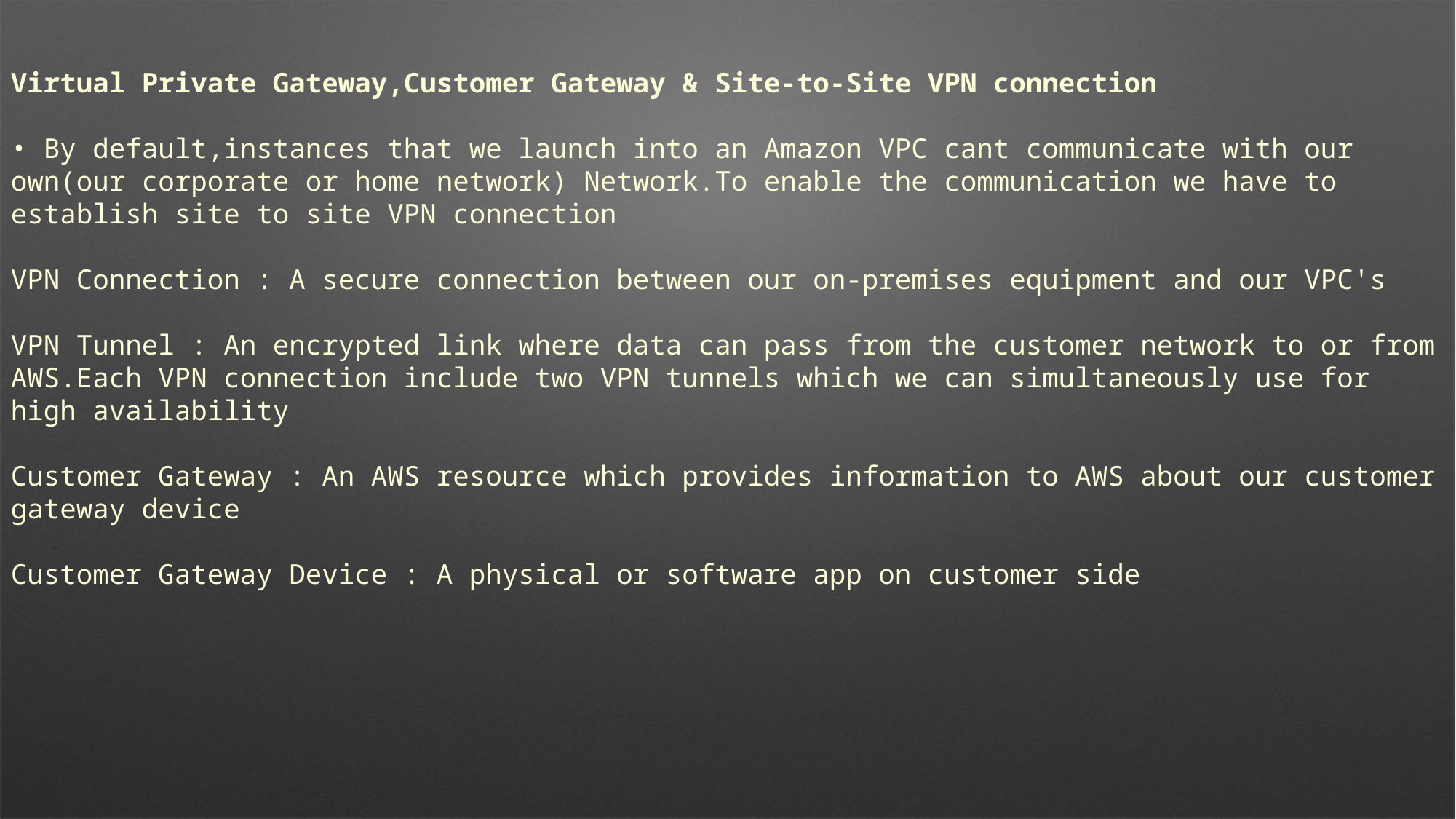

Virtual Private Gateway,Customer Gateway & Site-to-Site VPN connection

• By default,instances that we launch into an Amazon VPC cant communicate with our own(our corporate or home network) Network.To enable the communication we have to establish site to site VPN connection

VPN Connection : A secure connection between our on-premises equipment and our VPC's

VPN Tunnel : An encrypted link where data can pass from the customer network to or from AWS.Each VPN connection include two VPN tunnels which we can simultaneously use for high availability

Customer Gateway : An AWS resource which provides information to AWS about our customer gateway device

Customer Gateway Device : A physical or software app on customer side